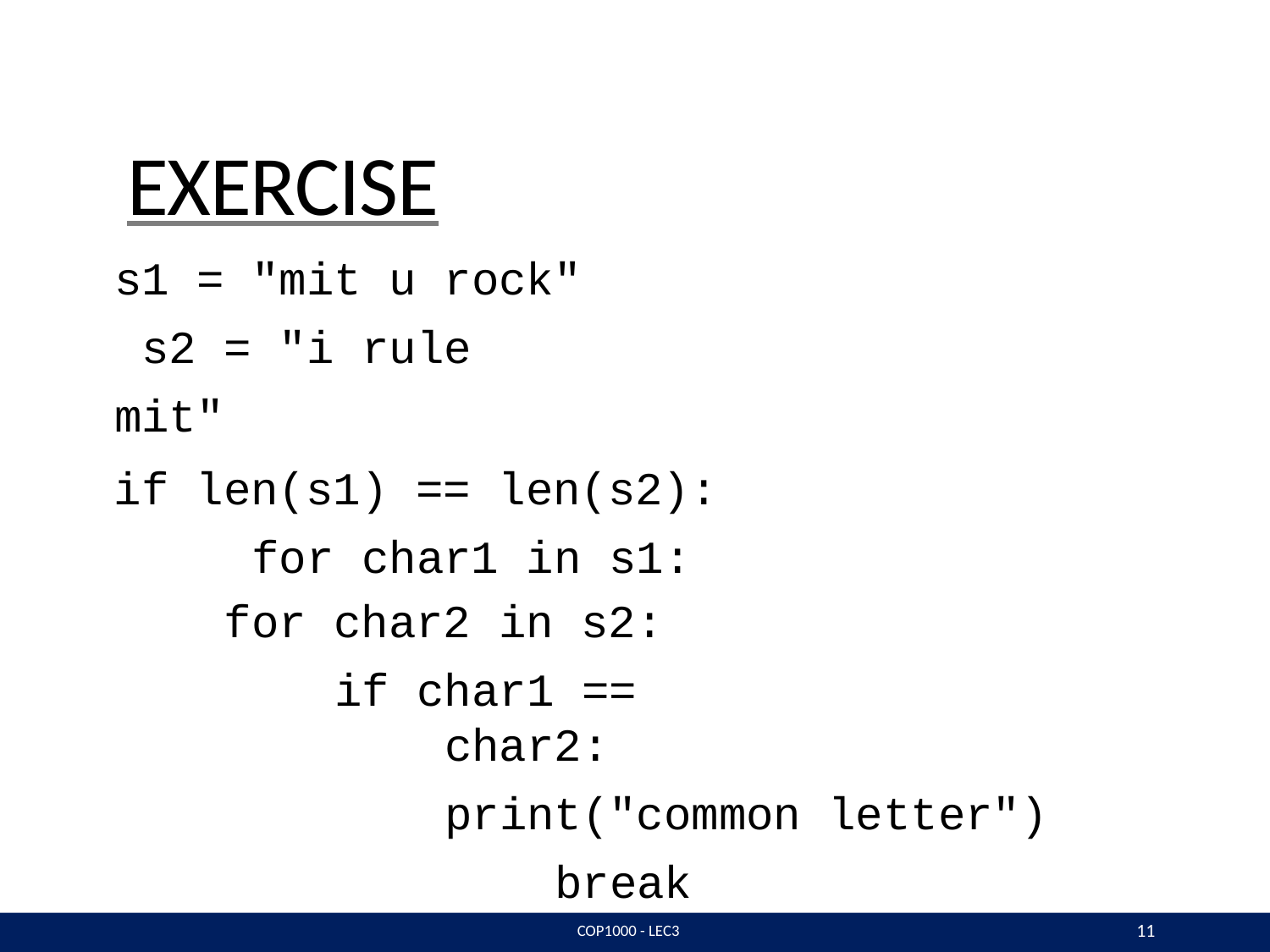

# EXERCISE
s1 = "mit u rock"  s2 = "i rule mit"
if len(s1) == len(s2):  for char1 in s1:
for char2 in s2:
if char1 == char2:
print("common letter")  break

11
COP1000 - LEC3